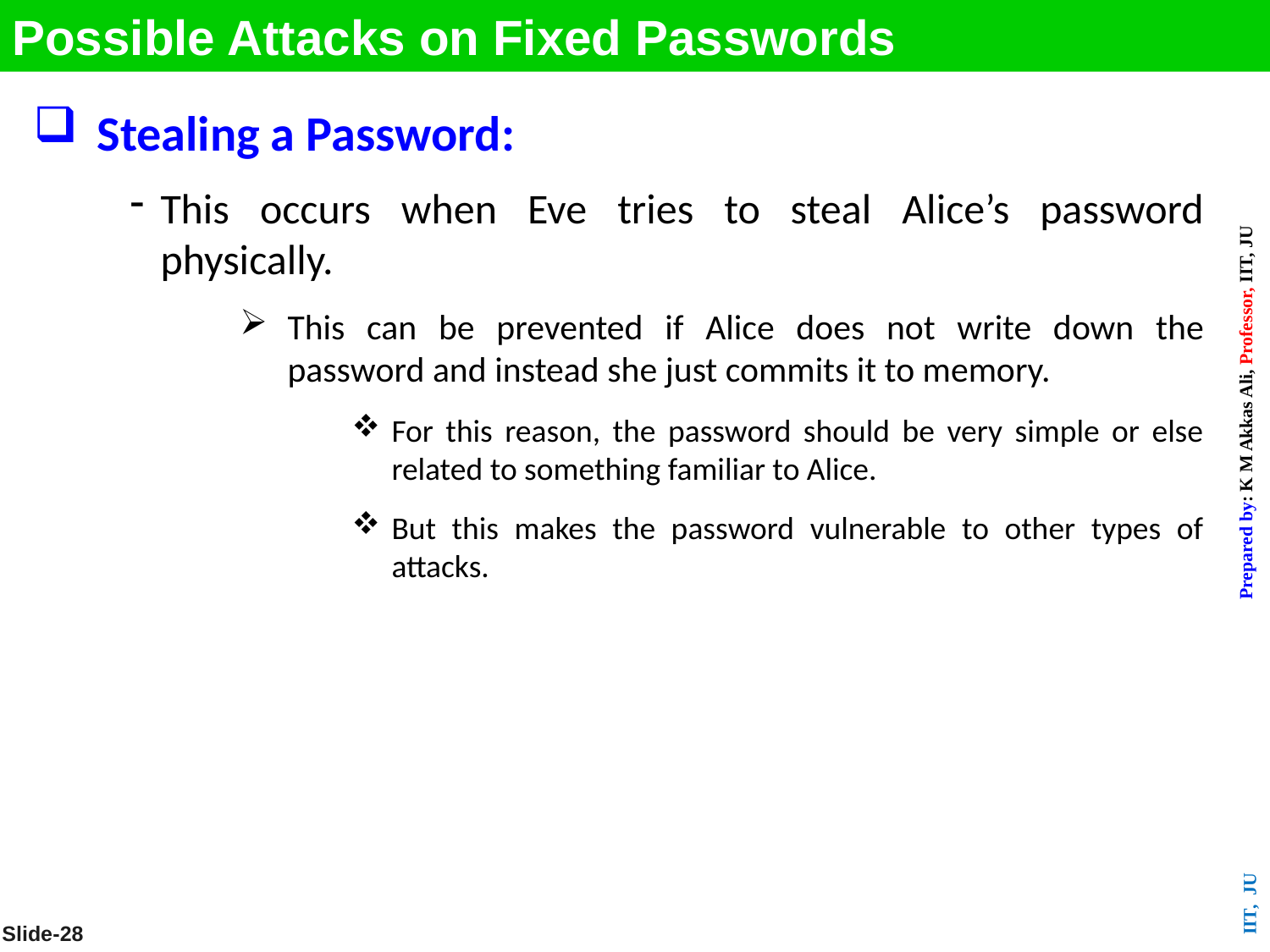

Possible Attacks on Fixed Passwords
Stealing a Password:
This occurs when Eve tries to steal Alice’s password physically.
This can be prevented if Alice does not write down the password and instead she just commits it to memory.
For this reason, the password should be very simple or else related to something familiar to Alice.
But this makes the password vulnerable to other types of attacks.
Slide-28